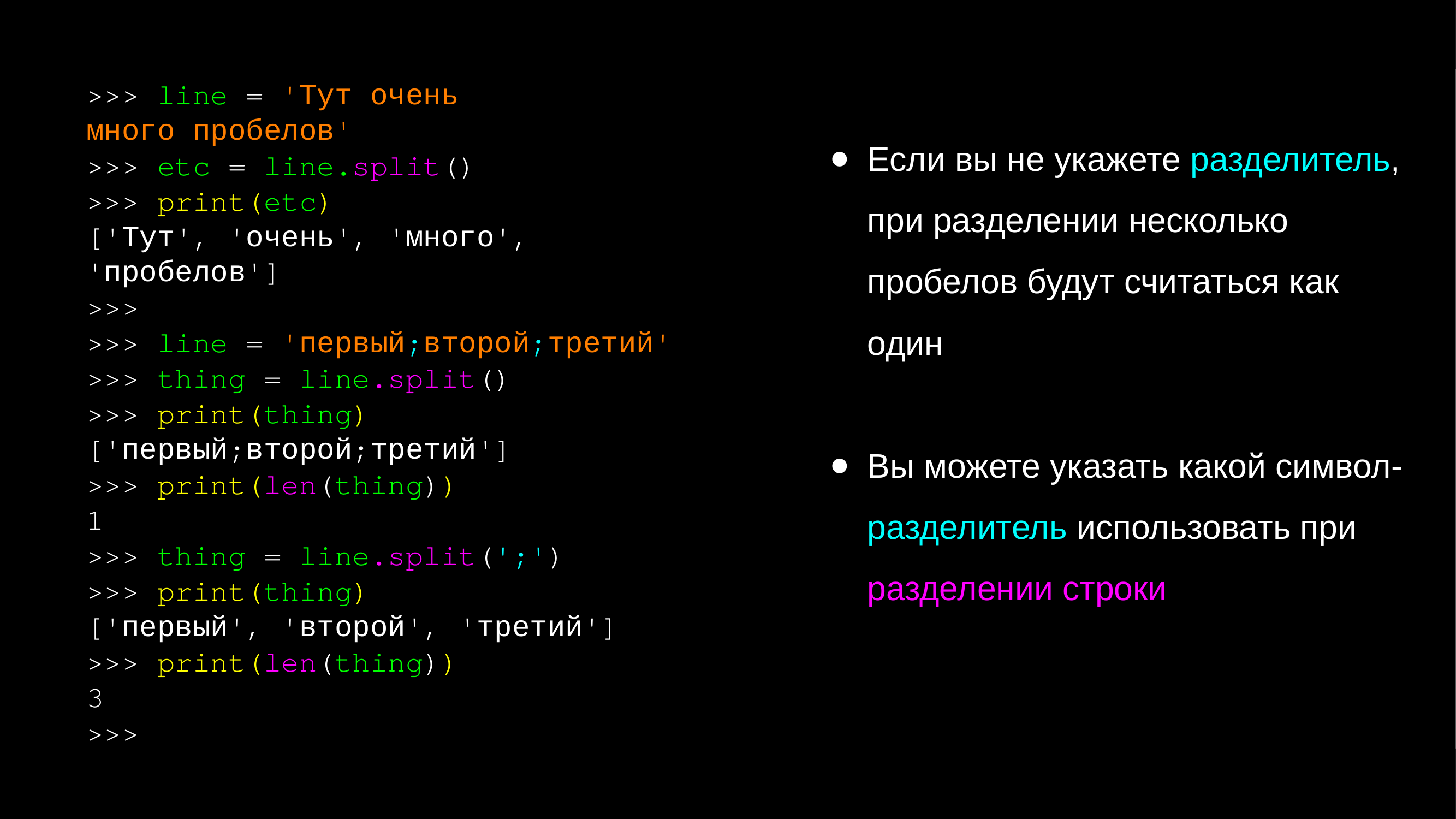

>>> line = 'Тут очень               много пробелов'
>>> etc = line.split()
>>> print(etc)
['Тут', 'очень', 'много', 'пробелов']
>>>
>>> line = 'первый;второй;третий'
>>> thing = line.split()
>>> print(thing)
['первый;второй;третий']
>>> print(len(thing))
1
>>> thing = line.split(';')
>>> print(thing)
['первый', 'второй', 'третий']
>>> print(len(thing))
3
>>>
Если вы не укажете разделитель, при разделении несколько пробелов будут считаться как один

Вы можете указать какой символ-разделитель использовать при разделении строки